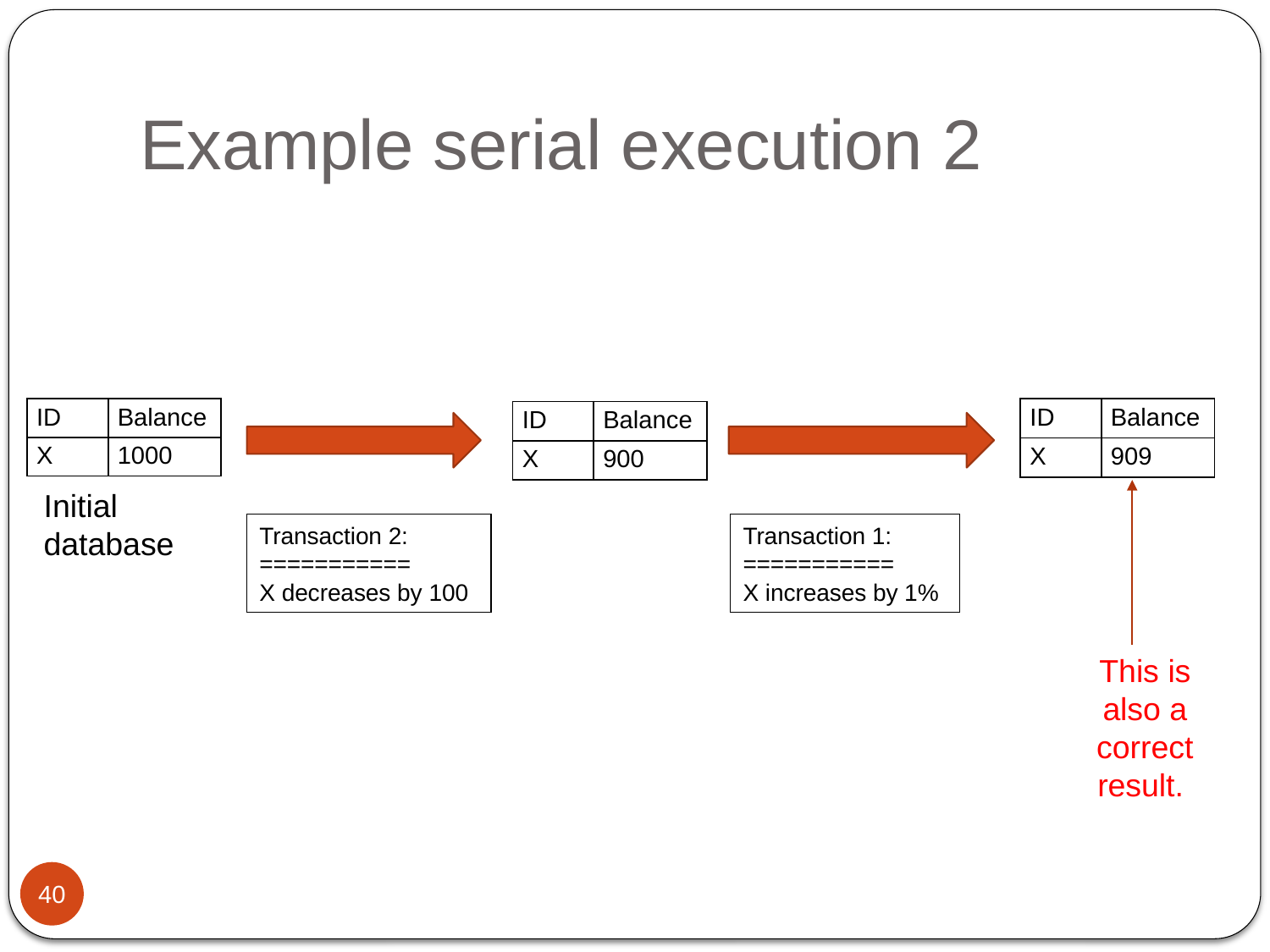

# Example serial execution 2
| ID | Balance |
| --- | --- |
| X | 1000 |
| ID | Balance |
| --- | --- |
| X | 909 |
| ID | Balance |
| --- | --- |
| X | 900 |

Initial database
Transaction 2:
===========
X decreases by 100
Transaction 1:
===========
X increases by 1%
This is also a correct result.
40